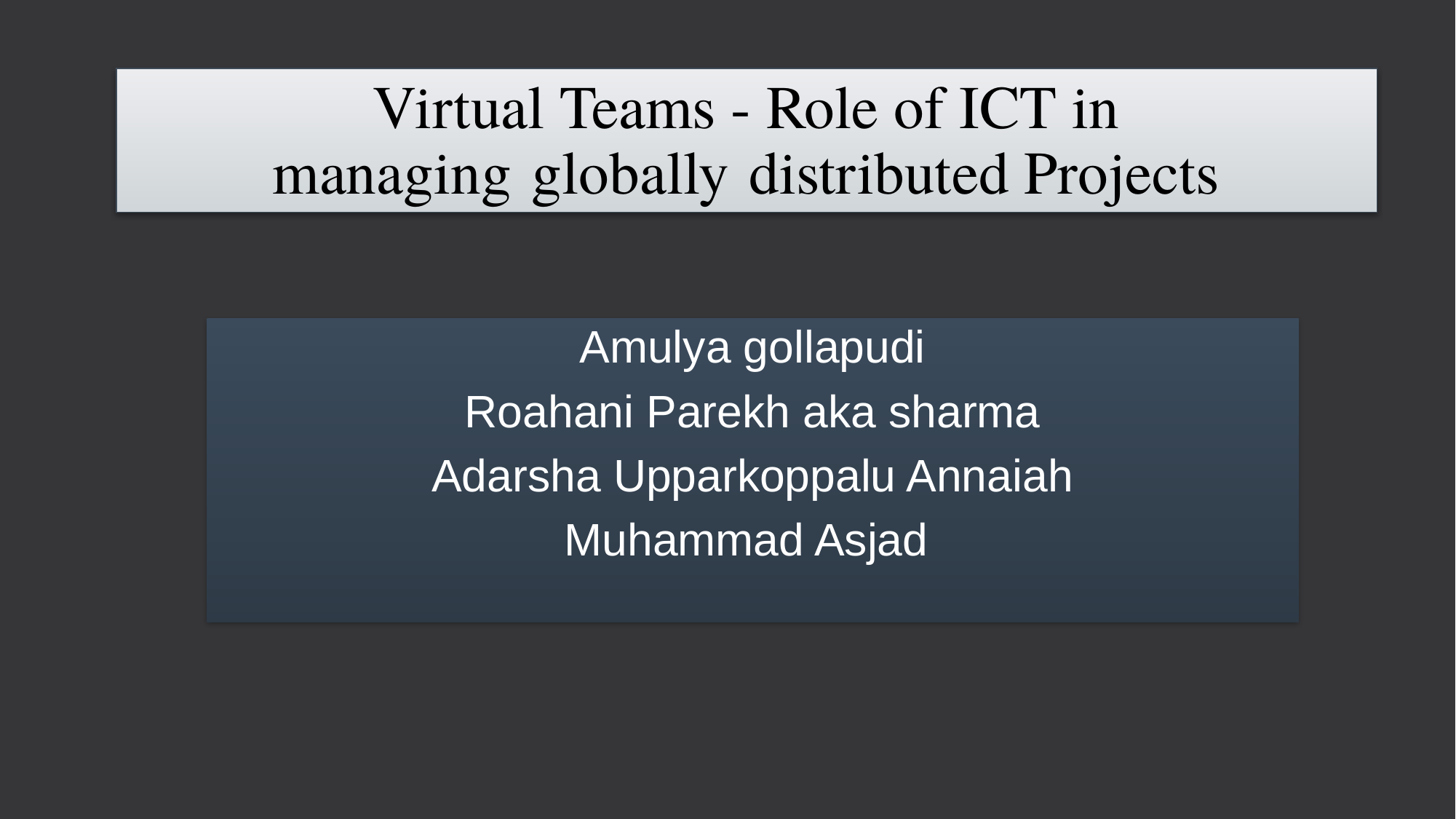

# Virtual Teams - Role of ICT in managing globally distributed Projects
Amulya gollapudi
Roahani Parekh aka sharma
Adarsha Upparkoppalu Annaiah
Muhammad Asjad